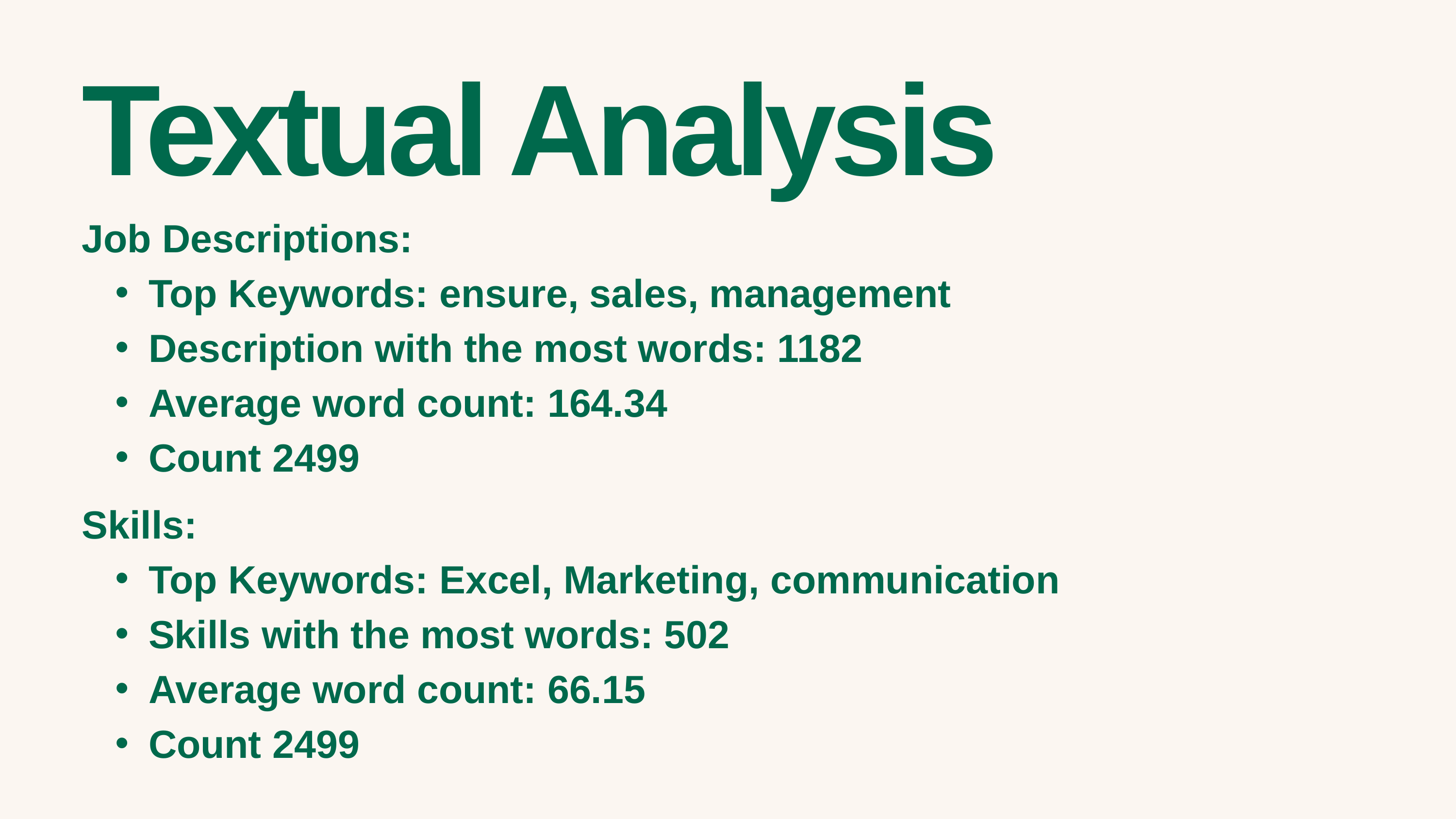

Textual Analysis
Job Descriptions:
Top Keywords: ensure, sales, management
Description with the most words: 1182
Average word count: 164.34
Count 2499

Skills:
Top Keywords: Excel, Marketing, communication
Skills with the most words: 502
Average word count: 66.15
Count 2499